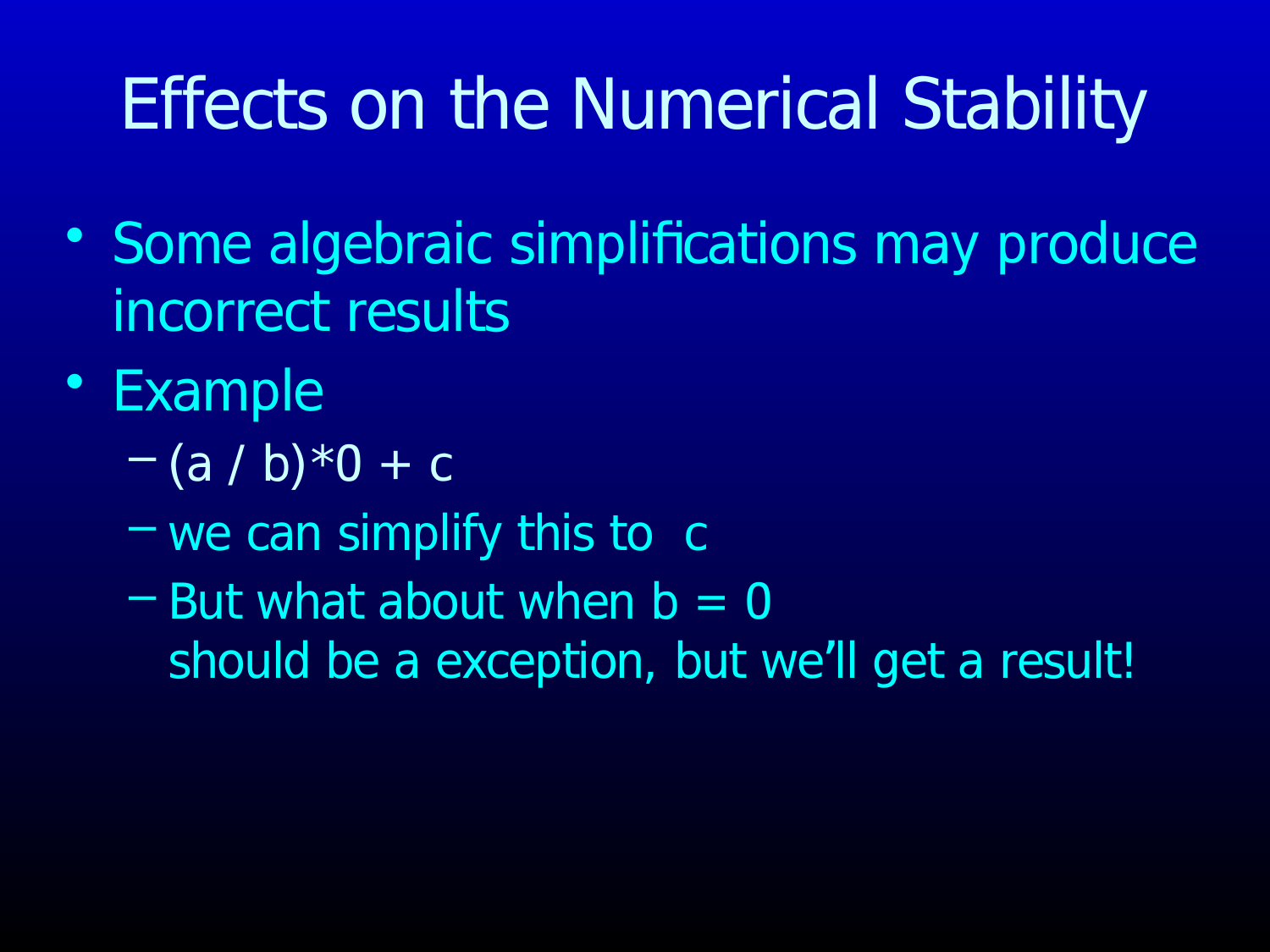

# Effects on the Numerical Stability
Some algebraic simplifications may produce incorrect results
Example
(a / b)*0 + c
we can simplify this to  c
But what about when b = 0
should be a exception, but we’ll get a result!